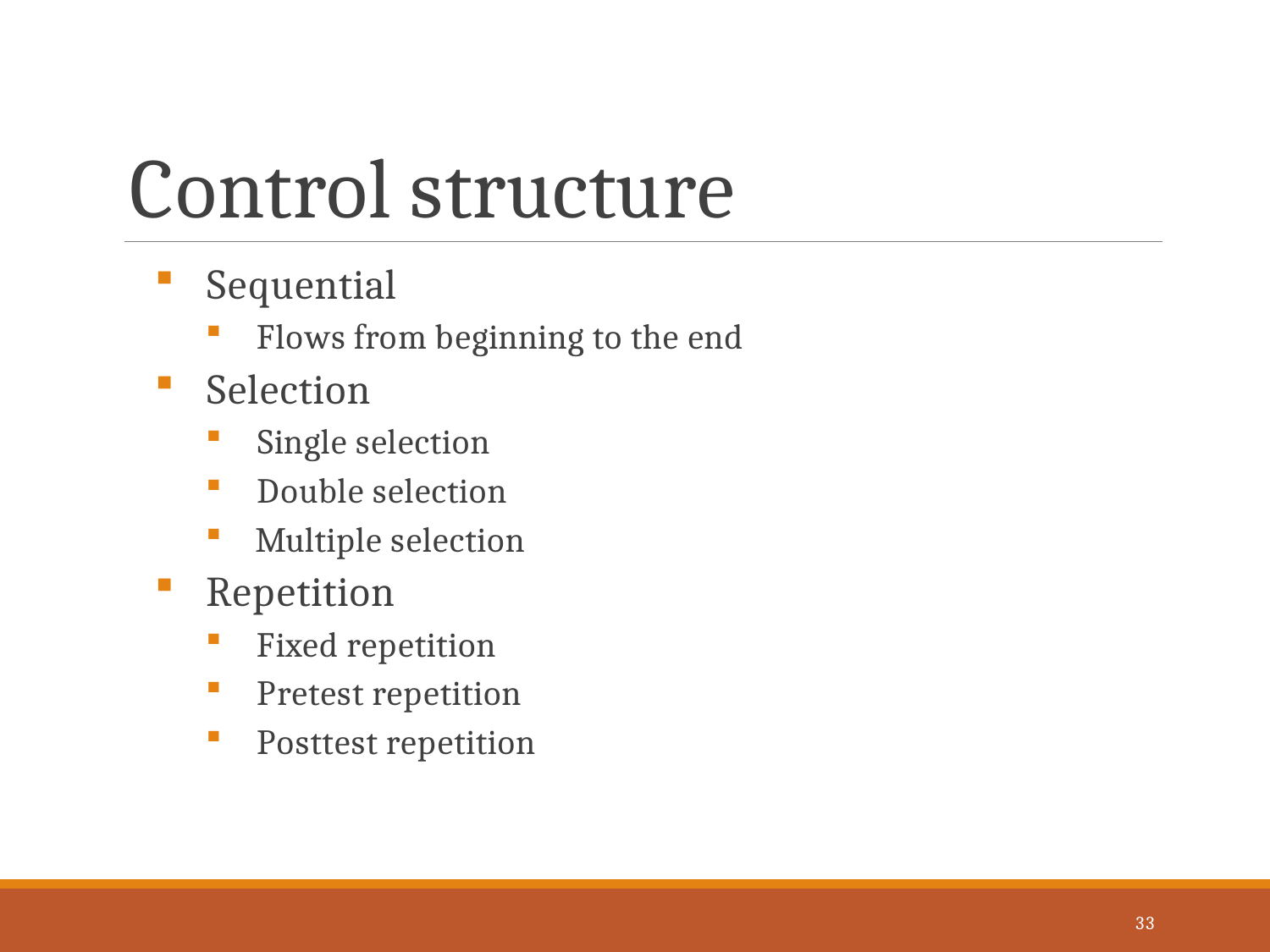

# Control structure
Sequential
Flows from beginning to the end
Selection
Single selection
Double selection
Multiple selection
Repetition
Fixed repetition
Pretest repetition
Posttest repetition
33